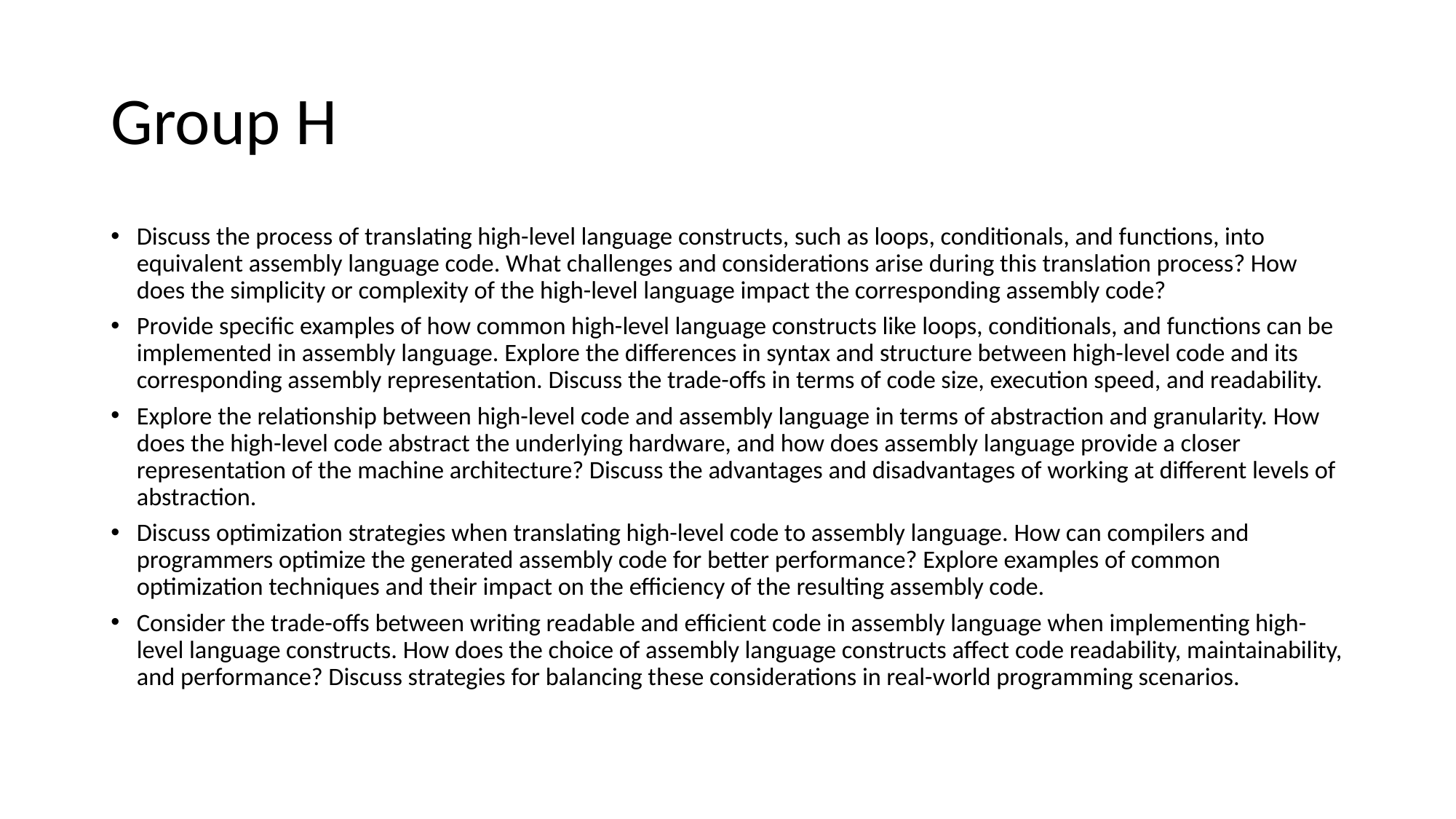

# Group H
Discuss the process of translating high-level language constructs, such as loops, conditionals, and functions, into equivalent assembly language code. What challenges and considerations arise during this translation process? How does the simplicity or complexity of the high-level language impact the corresponding assembly code?
Provide specific examples of how common high-level language constructs like loops, conditionals, and functions can be implemented in assembly language. Explore the differences in syntax and structure between high-level code and its corresponding assembly representation. Discuss the trade-offs in terms of code size, execution speed, and readability.
Explore the relationship between high-level code and assembly language in terms of abstraction and granularity. How does the high-level code abstract the underlying hardware, and how does assembly language provide a closer representation of the machine architecture? Discuss the advantages and disadvantages of working at different levels of abstraction.
Discuss optimization strategies when translating high-level code to assembly language. How can compilers and programmers optimize the generated assembly code for better performance? Explore examples of common optimization techniques and their impact on the efficiency of the resulting assembly code.
Consider the trade-offs between writing readable and efficient code in assembly language when implementing high-level language constructs. How does the choice of assembly language constructs affect code readability, maintainability, and performance? Discuss strategies for balancing these considerations in real-world programming scenarios.